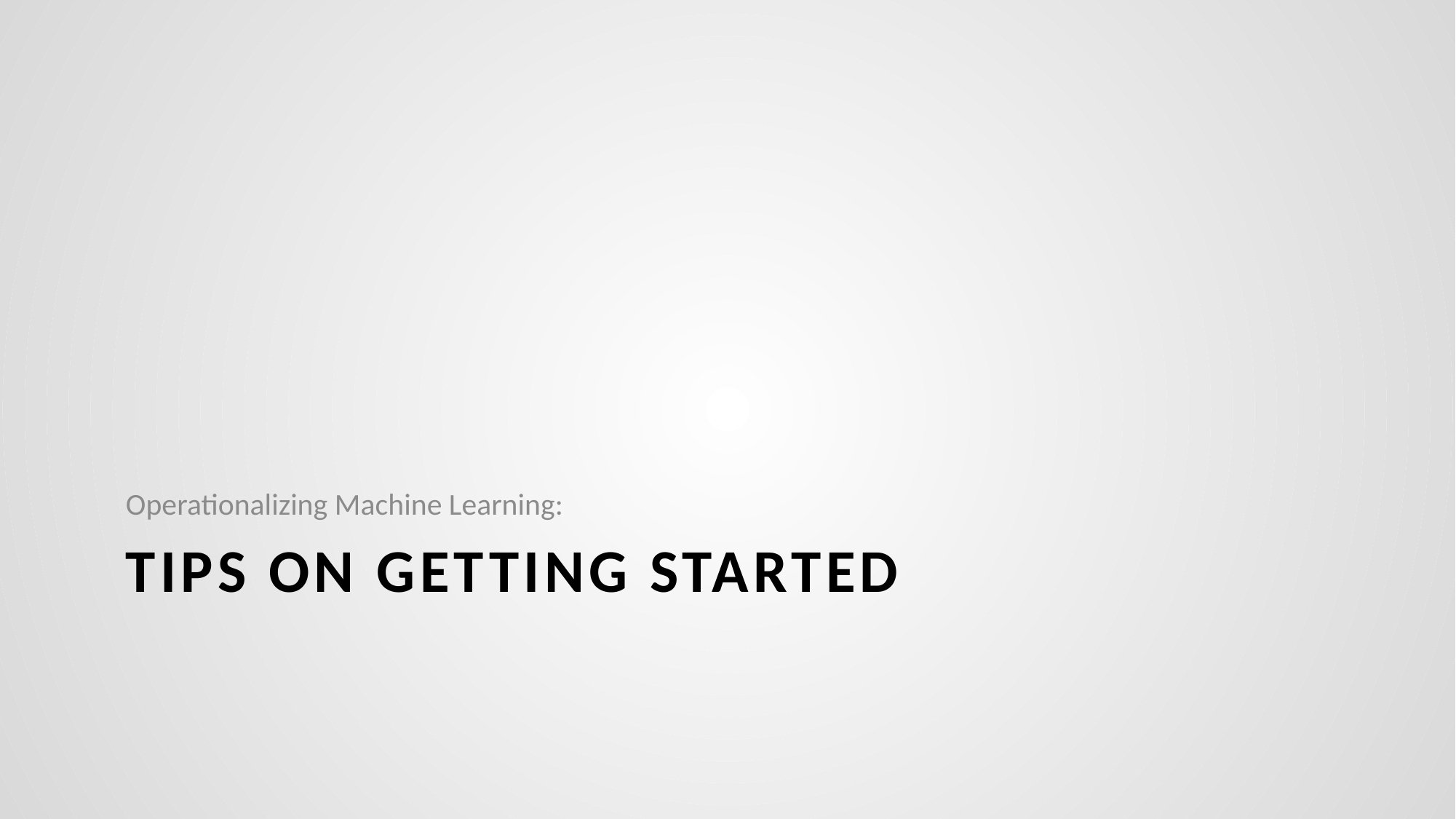

Operationalizing Machine Learning:
# Tips on Getting Started